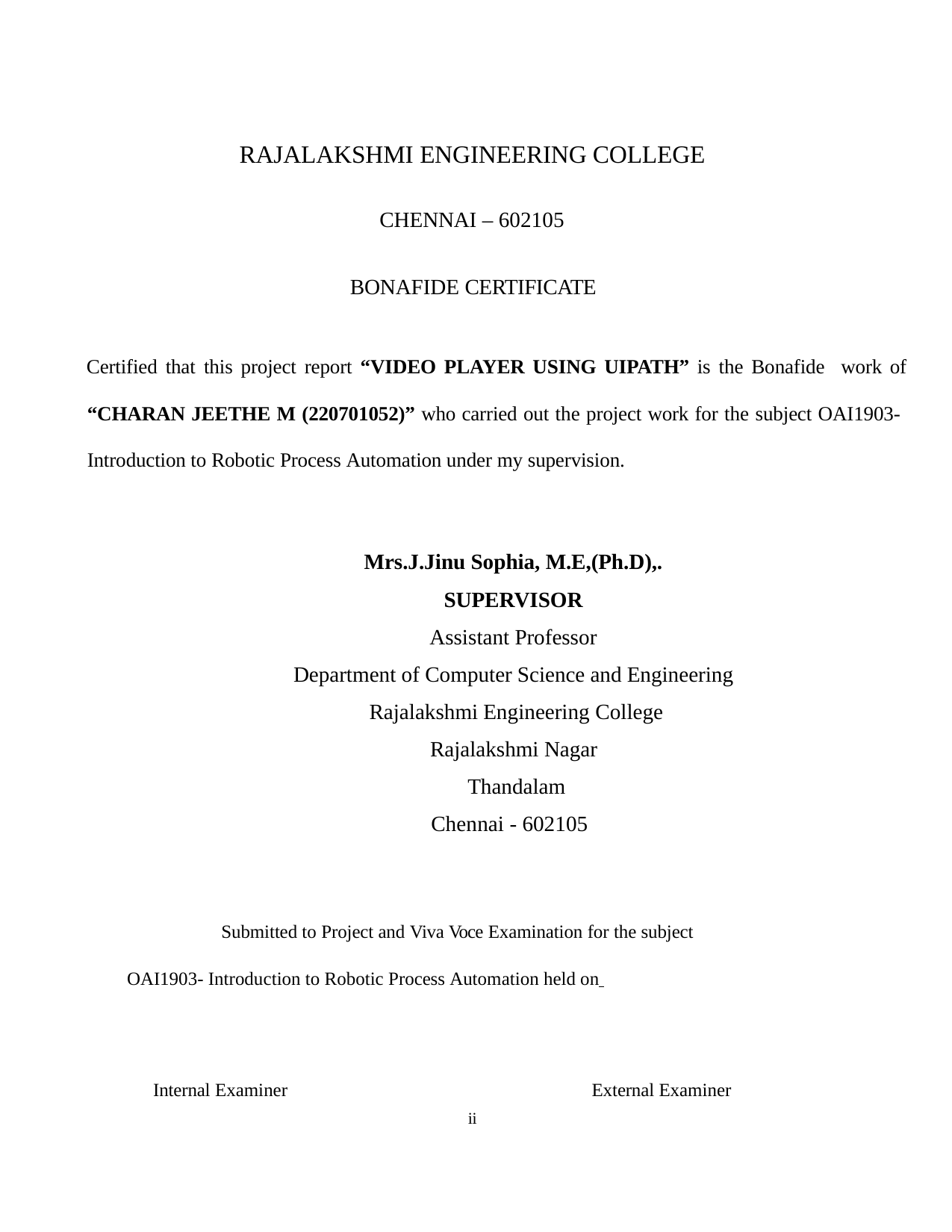

RAJALAKSHMI ENGINEERING COLLEGE

CHENNAI – 602105

BONAFIDE CERTIFICATE

Certified that this project report “VIDEO PLAYER USING UIPATH” is the Bonafide  work of “CHARAN JEETHE M (220701052)” who carried out the project work for the subject OAI1903-  Introduction to Robotic Process Automation under my supervision.
Mrs.J.Jinu Sophia, M.E,(Ph.D),.
SUPERVISOR
Assistant Professor
Department of Computer Science and Engineering  Rajalakshmi Engineering College
Rajalakshmi Nagar  Thandalam
Chennai - 602105
Submitted to Project and Viva Voce Examination for the subject

OAI1903- Introduction to Robotic Process Automation held on
Internal Examiner
External Examiner
ii